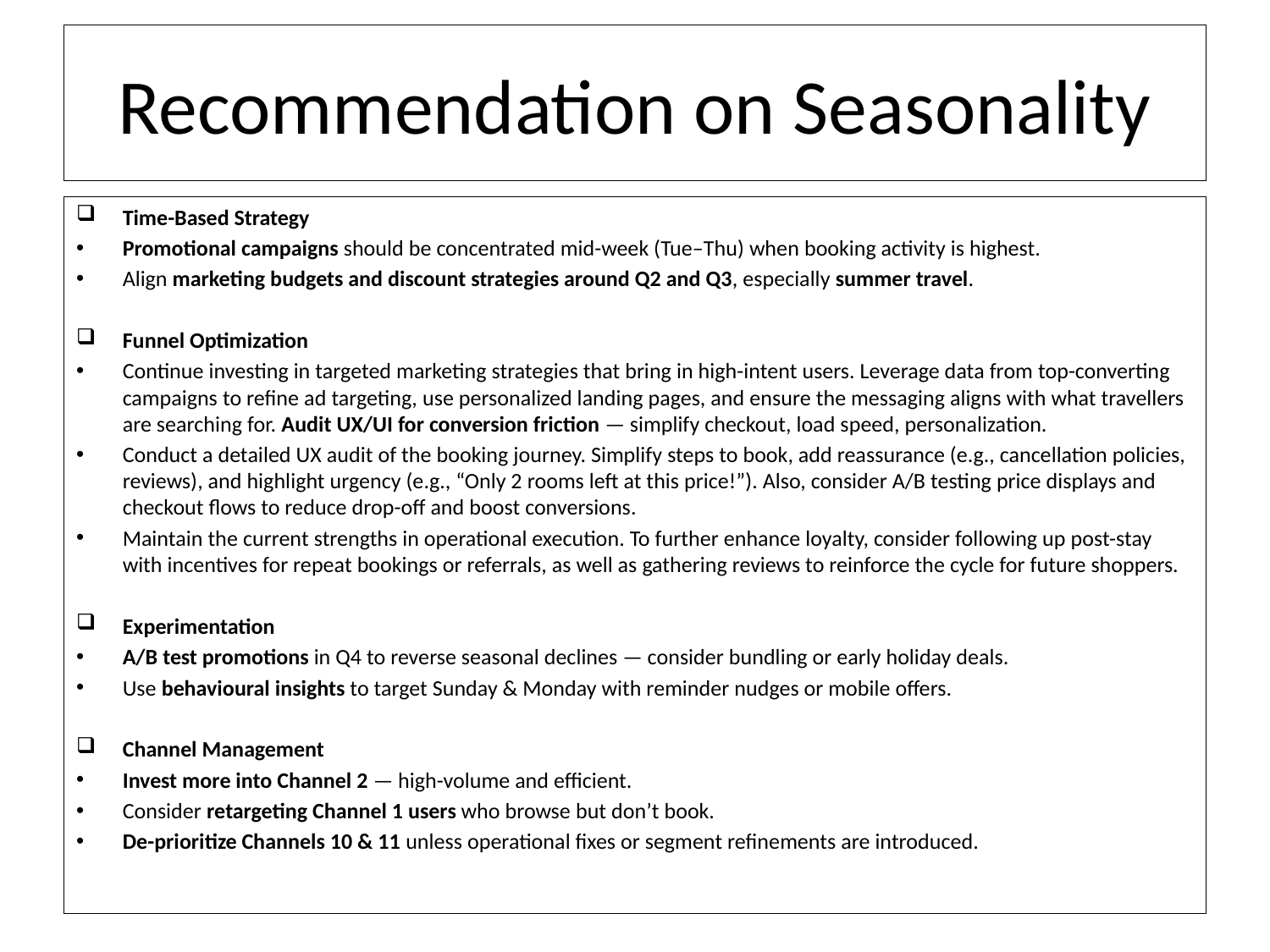

# Recommendation on Seasonality
Time-Based Strategy
Promotional campaigns should be concentrated mid-week (Tue–Thu) when booking activity is highest.
Align marketing budgets and discount strategies around Q2 and Q3, especially summer travel.

Funnel Optimization
Continue investing in targeted marketing strategies that bring in high-intent users. Leverage data from top-converting campaigns to refine ad targeting, use personalized landing pages, and ensure the messaging aligns with what travellers are searching for. Audit UX/UI for conversion friction — simplify checkout, load speed, personalization.
Conduct a detailed UX audit of the booking journey. Simplify steps to book, add reassurance (e.g., cancellation policies, reviews), and highlight urgency (e.g., “Only 2 rooms left at this price!”). Also, consider A/B testing price displays and checkout flows to reduce drop-off and boost conversions.
Maintain the current strengths in operational execution. To further enhance loyalty, consider following up post-stay with incentives for repeat bookings or referrals, as well as gathering reviews to reinforce the cycle for future shoppers.

Experimentation
A/B test promotions in Q4 to reverse seasonal declines — consider bundling or early holiday deals.
Use behavioural insights to target Sunday & Monday with reminder nudges or mobile offers.

Channel Management
Invest more into Channel 2 — high-volume and efficient.
Consider retargeting Channel 1 users who browse but don’t book.
De-prioritize Channels 10 & 11 unless operational fixes or segment refinements are introduced.